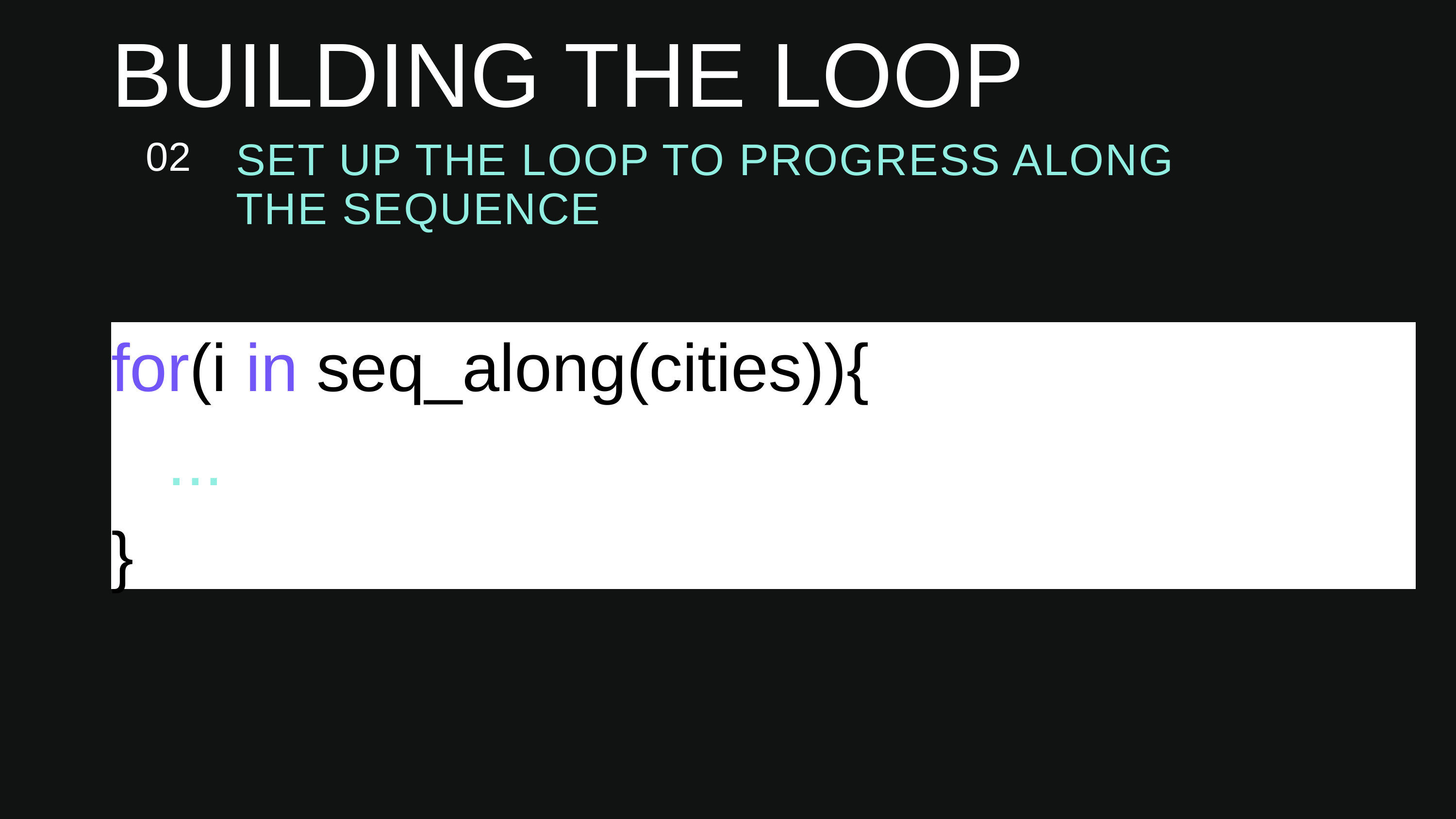

BUILDING THE LOOP
02
SET UP THE LOOP TO PROGRESS ALONG THE SEQUENCE
for(i in seq_along(cities)){
   ...
}